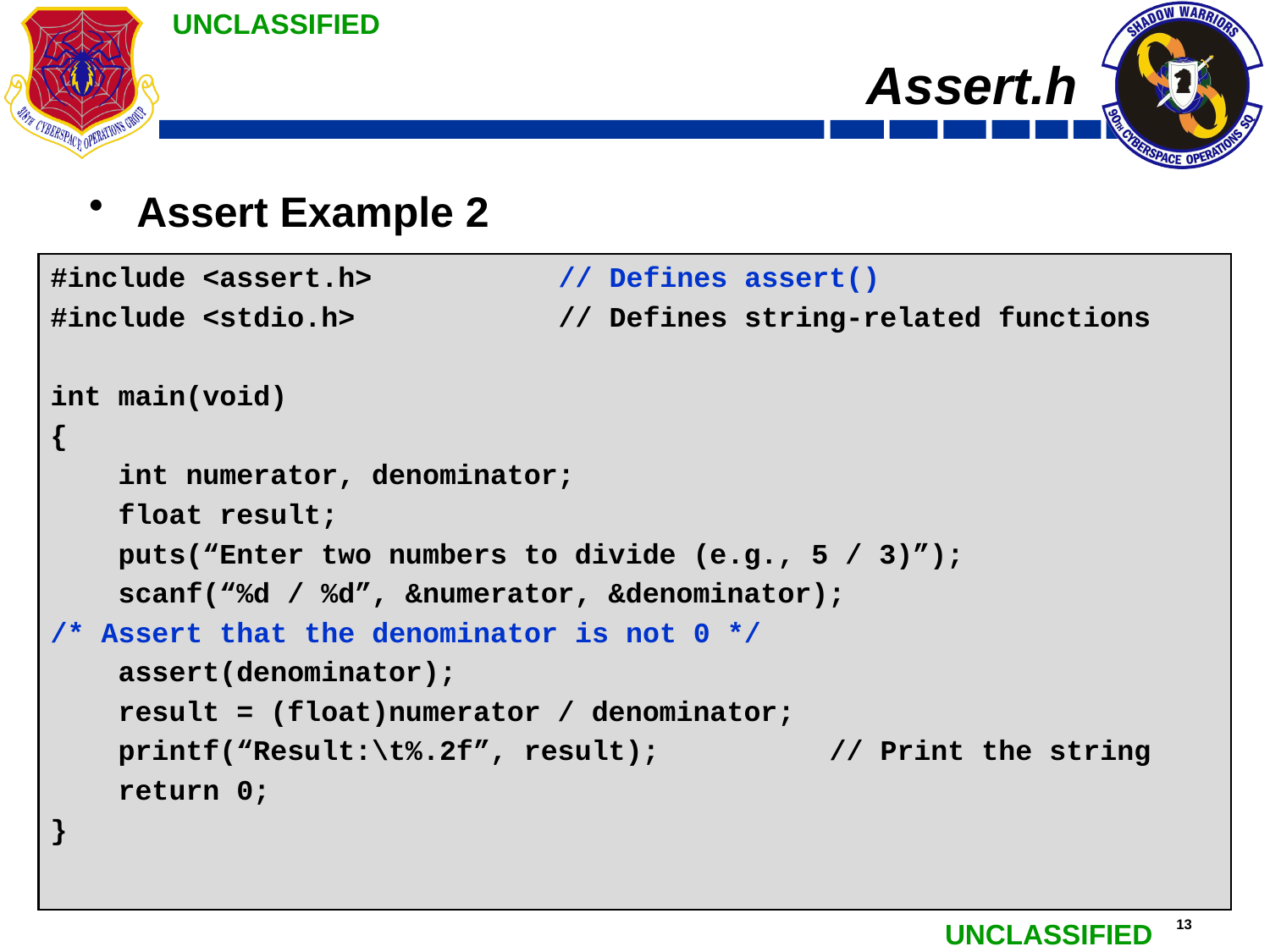

# Assert.h
Assert Example 2
#include <assert.h>		// Defines assert()
#include <stdio.h>		// Defines string-related functions

int main(void)
{
    int numerator, denominator;
    float result;
    puts(“Enter two numbers to divide (e.g., 5 / 3)”);
    scanf(“%d / %d”, &numerator, &denominator);
/* Assert that the denominator is not 0 */
    assert(denominator);
    result = (float)numerator / denominator;
    printf(“Result:\t%.2f”, result);		 // Print the string
    return 0;
}